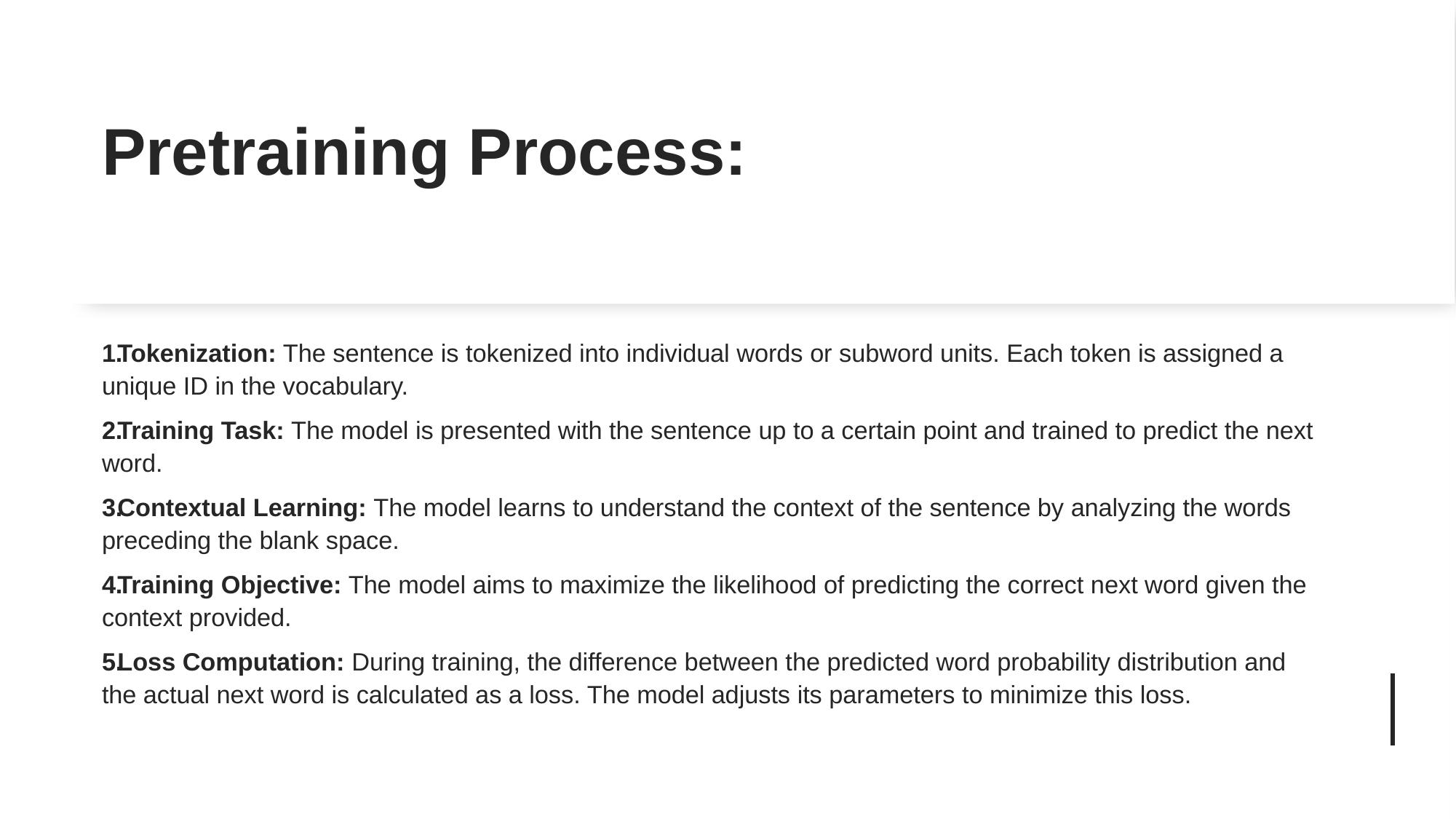

# Pretraining Process:
Tokenization: The sentence is tokenized into individual words or subword units. Each token is assigned a unique ID in the vocabulary.
Training Task: The model is presented with the sentence up to a certain point and trained to predict the next word.
Contextual Learning: The model learns to understand the context of the sentence by analyzing the words preceding the blank space.
Training Objective: The model aims to maximize the likelihood of predicting the correct next word given the context provided.
Loss Computation: During training, the difference between the predicted word probability distribution and the actual next word is calculated as a loss. The model adjusts its parameters to minimize this loss.